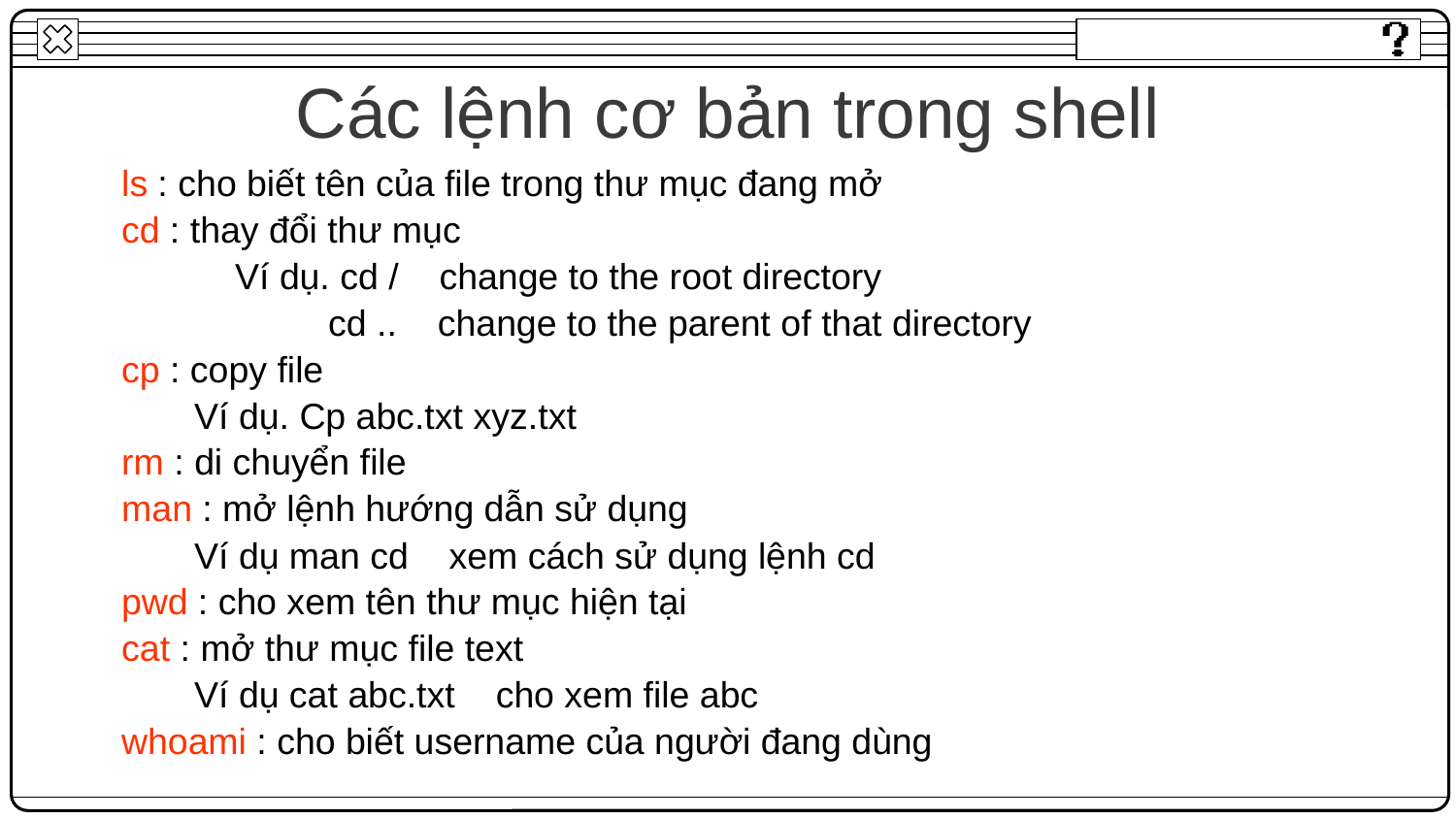

# Các lệnh cơ bản trong shell
ls : cho biết tên của file trong thư mục đang mở
cd : thay đổi thư mục
    Ví dụ. cd /    change to the root directory
      cd ..    change to the parent of that directory
cp : copy file
Ví dụ. Cp abc.txt xyz.txt
rm : di chuyển file
man : mở lệnh hướng dẫn sử dụng
Ví dụ man cd    xem cách sử dụng lệnh cd
pwd : cho xem tên thư mục hiện tại
cat : mở thư mục file text
Ví dụ cat abc.txt    cho xem file abc
whoami : cho biết username của người đang dùng